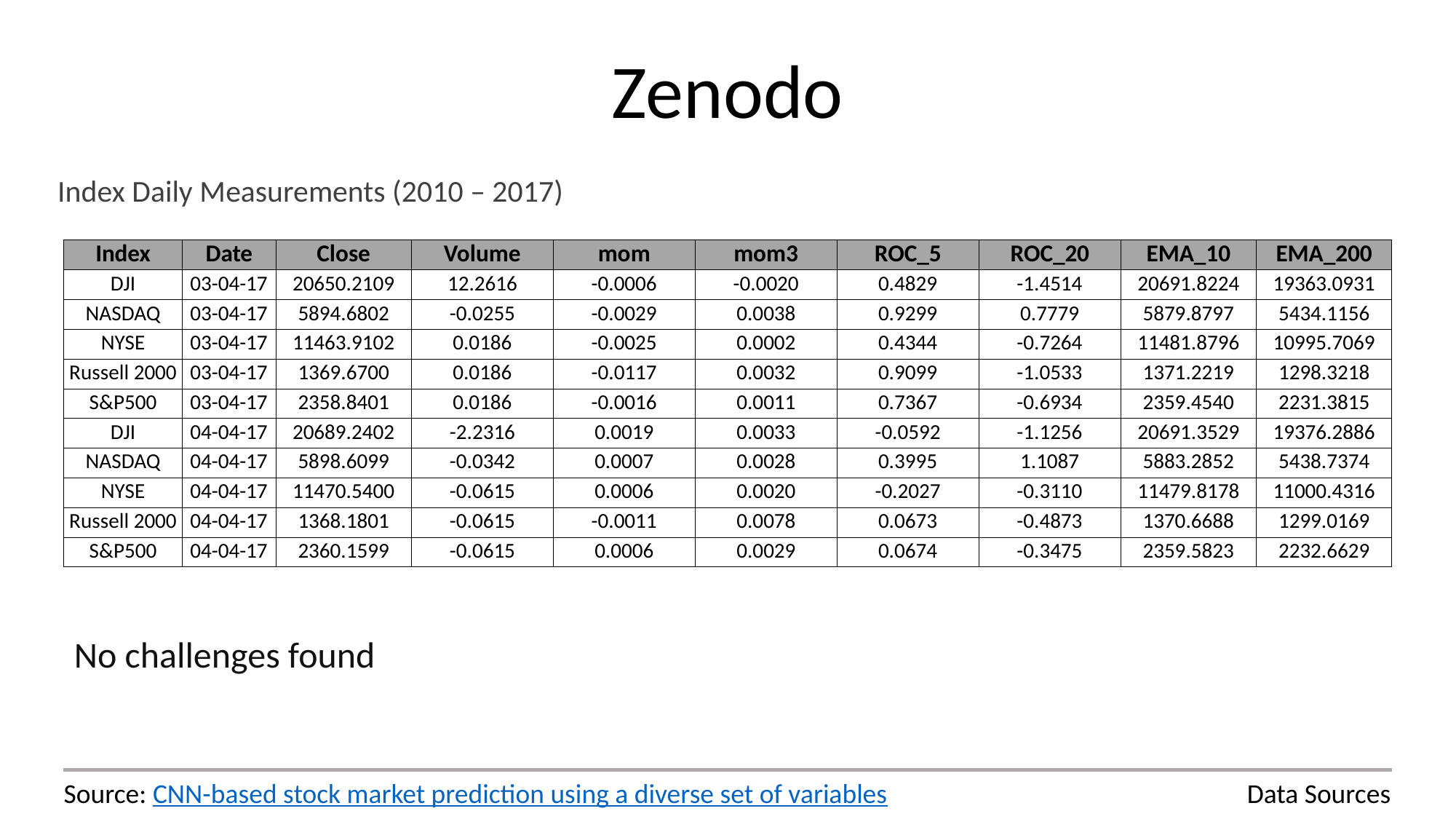

Zenodo
Index Daily Measurements (2010 – 2017)
| Index | Date | Close | Volume | mom | mom3 | ROC\_5 | ROC\_20 | EMA\_10 | EMA\_200 |
| --- | --- | --- | --- | --- | --- | --- | --- | --- | --- |
| DJI | 03-04-17 | 20650.2109 | 12.2616 | -0.0006 | -0.0020 | 0.4829 | -1.4514 | 20691.8224 | 19363.0931 |
| NASDAQ | 03-04-17 | 5894.6802 | -0.0255 | -0.0029 | 0.0038 | 0.9299 | 0.7779 | 5879.8797 | 5434.1156 |
| NYSE | 03-04-17 | 11463.9102 | 0.0186 | -0.0025 | 0.0002 | 0.4344 | -0.7264 | 11481.8796 | 10995.7069 |
| Russell 2000 | 03-04-17 | 1369.6700 | 0.0186 | -0.0117 | 0.0032 | 0.9099 | -1.0533 | 1371.2219 | 1298.3218 |
| S&P500 | 03-04-17 | 2358.8401 | 0.0186 | -0.0016 | 0.0011 | 0.7367 | -0.6934 | 2359.4540 | 2231.3815 |
| DJI | 04-04-17 | 20689.2402 | -2.2316 | 0.0019 | 0.0033 | -0.0592 | -1.1256 | 20691.3529 | 19376.2886 |
| NASDAQ | 04-04-17 | 5898.6099 | -0.0342 | 0.0007 | 0.0028 | 0.3995 | 1.1087 | 5883.2852 | 5438.7374 |
| NYSE | 04-04-17 | 11470.5400 | -0.0615 | 0.0006 | 0.0020 | -0.2027 | -0.3110 | 11479.8178 | 11000.4316 |
| Russell 2000 | 04-04-17 | 1368.1801 | -0.0615 | -0.0011 | 0.0078 | 0.0673 | -0.4873 | 1370.6688 | 1299.0169 |
| S&P500 | 04-04-17 | 2360.1599 | -0.0615 | 0.0006 | 0.0029 | 0.0674 | -0.3475 | 2359.5823 | 2232.6629 |
No challenges found
Source: CNN-based stock market prediction using a diverse set of variables
Data Sources